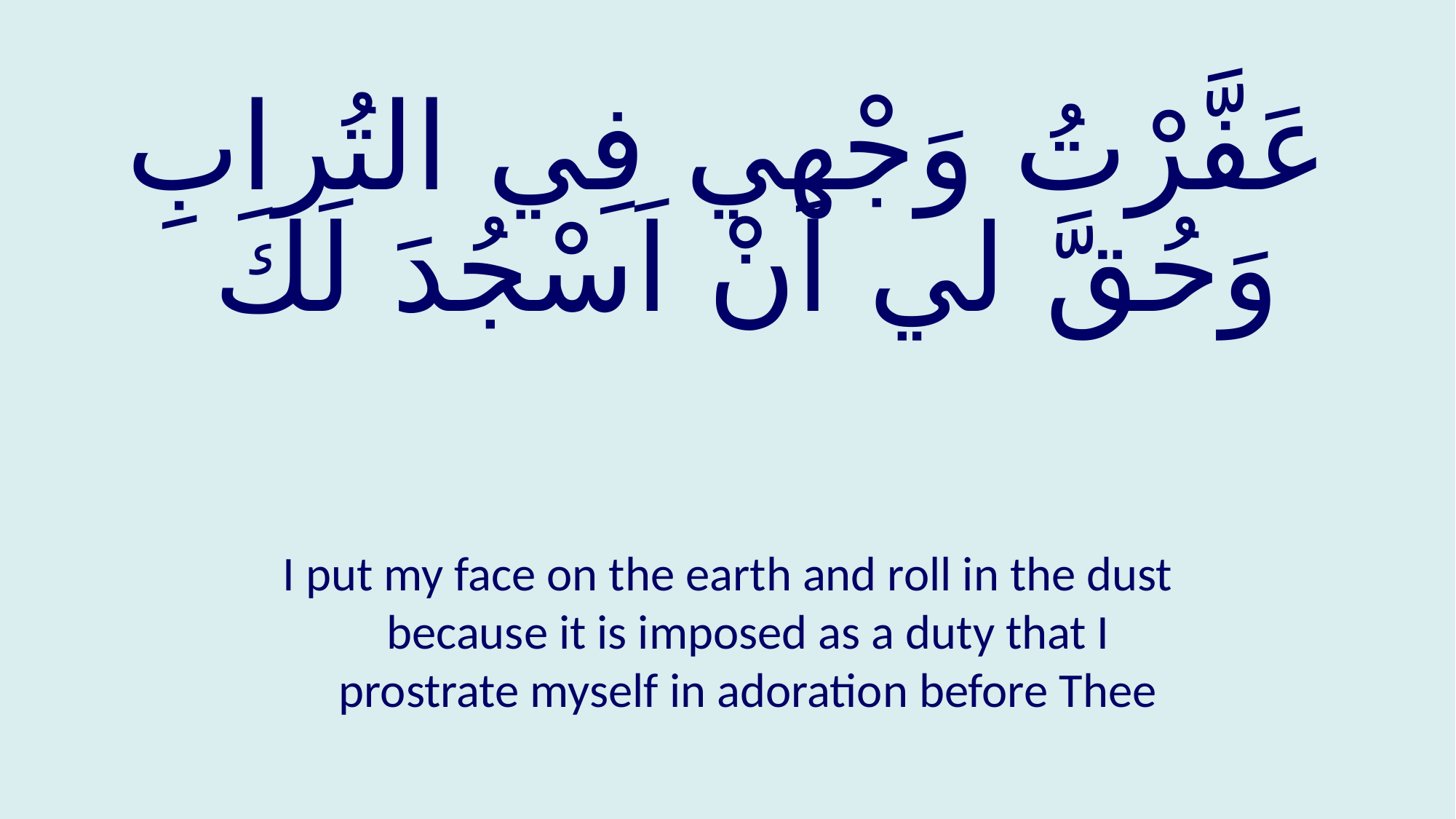

# عَفَّرْتُ وَجْهي فِي التُرابِ وَحُقَّ لي اَنْ اَسْجُدَ لَكَ
I put my face on the earth and roll in the dust because it is imposed as a duty that I prostrate myself in adoration before Thee